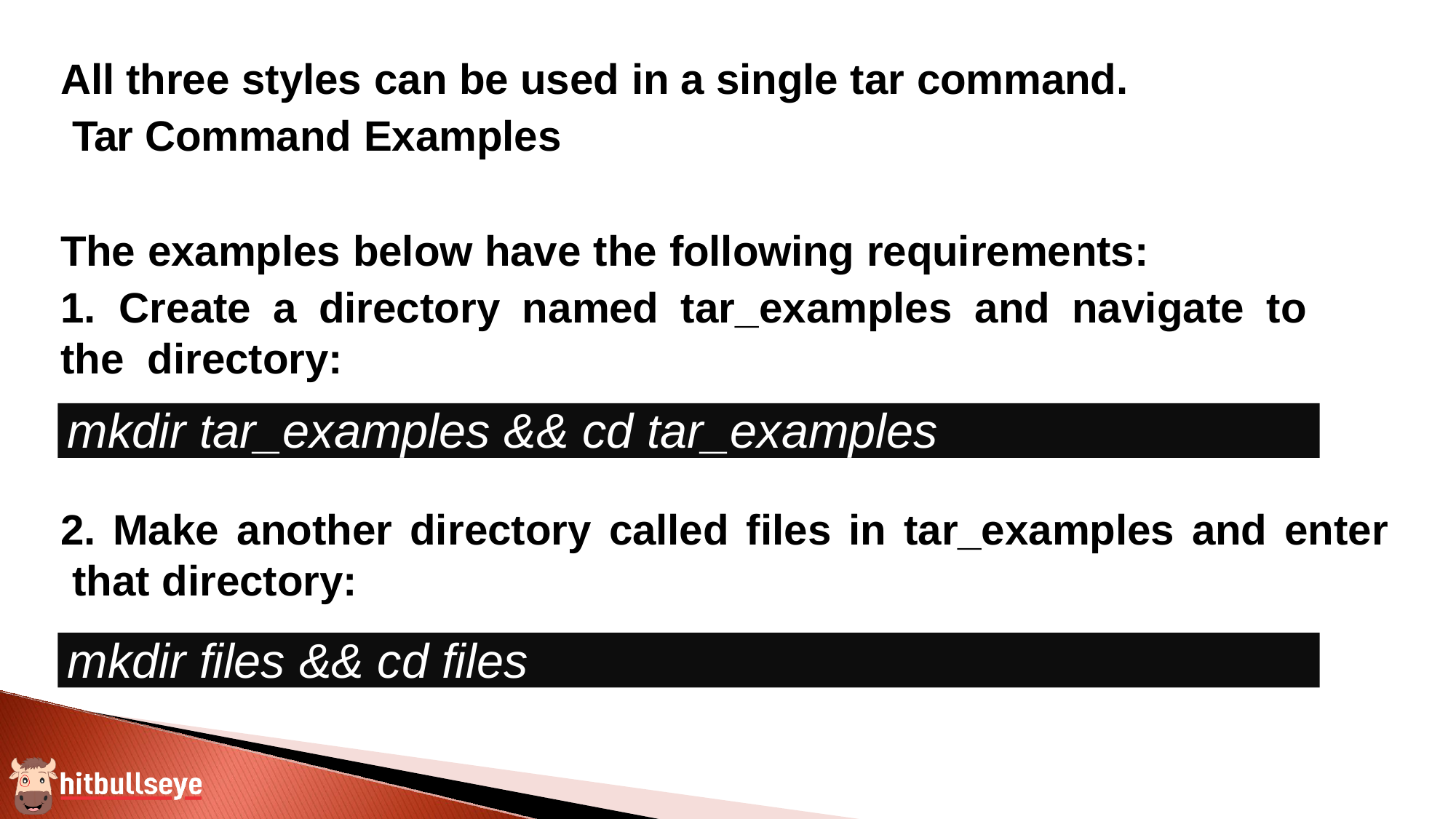

# All three styles can be used in a single tar command.  Tar Command Examples
The examples below have the following requirements:
1.	Create	a	directory	named	tar_examples	and	navigate	to	the  directory:
mkdir tar_examples && cd tar_examples
2. Make another directory called files in tar_examples and enter  that directory:
mkdir files && cd files